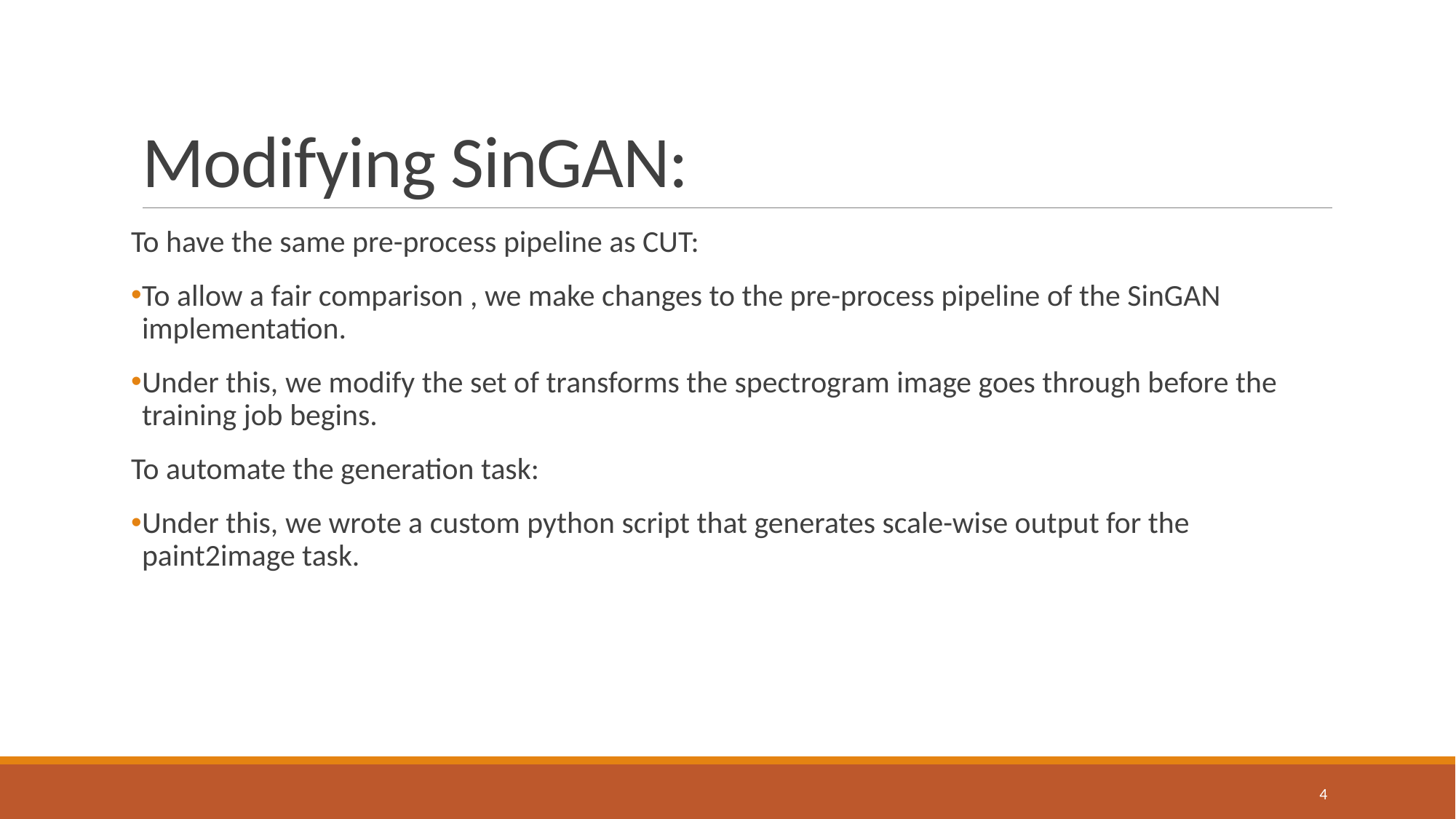

# Modifying SinGAN:
To have the same pre-process pipeline as CUT:
To allow a fair comparison , we make changes to the pre-process pipeline of the SinGAN implementation.
Under this, we modify the set of transforms the spectrogram image goes through before the training job begins.
To automate the generation task:
Under this, we wrote a custom python script that generates scale-wise output for the paint2image task.

4